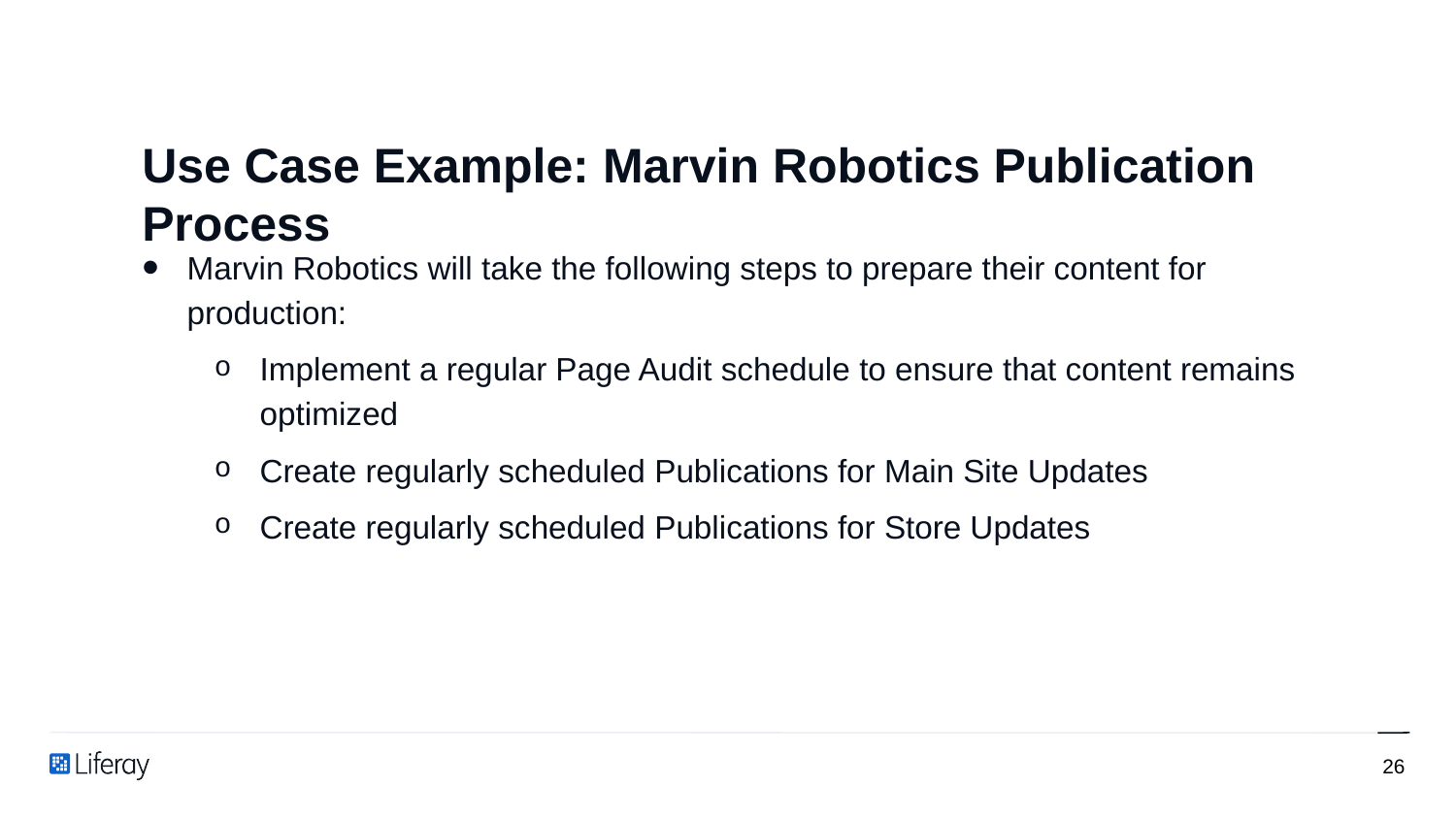

# Use Case Example: Marvin Robotics Publication Process
Marvin Robotics will take the following steps to prepare their content for production:
Implement a regular Page Audit schedule to ensure that content remains optimized
Create regularly scheduled Publications for Main Site Updates
Create regularly scheduled Publications for Store Updates